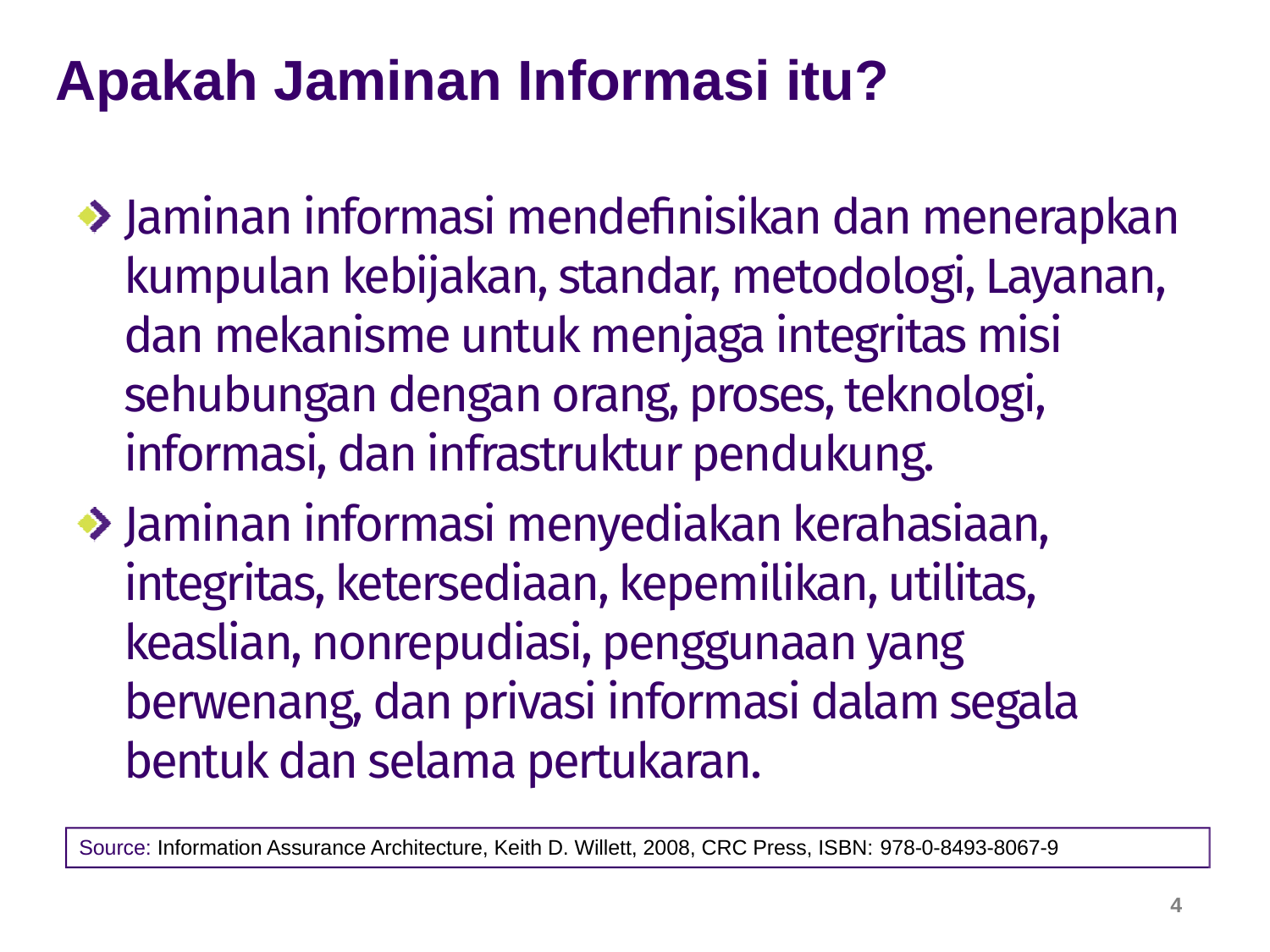

# Apakah Jaminan Informasi itu?
Jaminan informasi mendefinisikan dan menerapkan kumpulan kebijakan, standar, metodologi, Layanan, dan mekanisme untuk menjaga integritas misi sehubungan dengan orang, proses, teknologi, informasi, dan infrastruktur pendukung.
Jaminan informasi menyediakan kerahasiaan, integritas, ketersediaan, kepemilikan, utilitas, keaslian, nonrepudiasi, penggunaan yang berwenang, dan privasi informasi dalam segala bentuk dan selama pertukaran.

Source: Information Assurance Architecture, Keith D. Willett, 2008, CRC Press, ISBN: 978-0-8493-8067-9
4